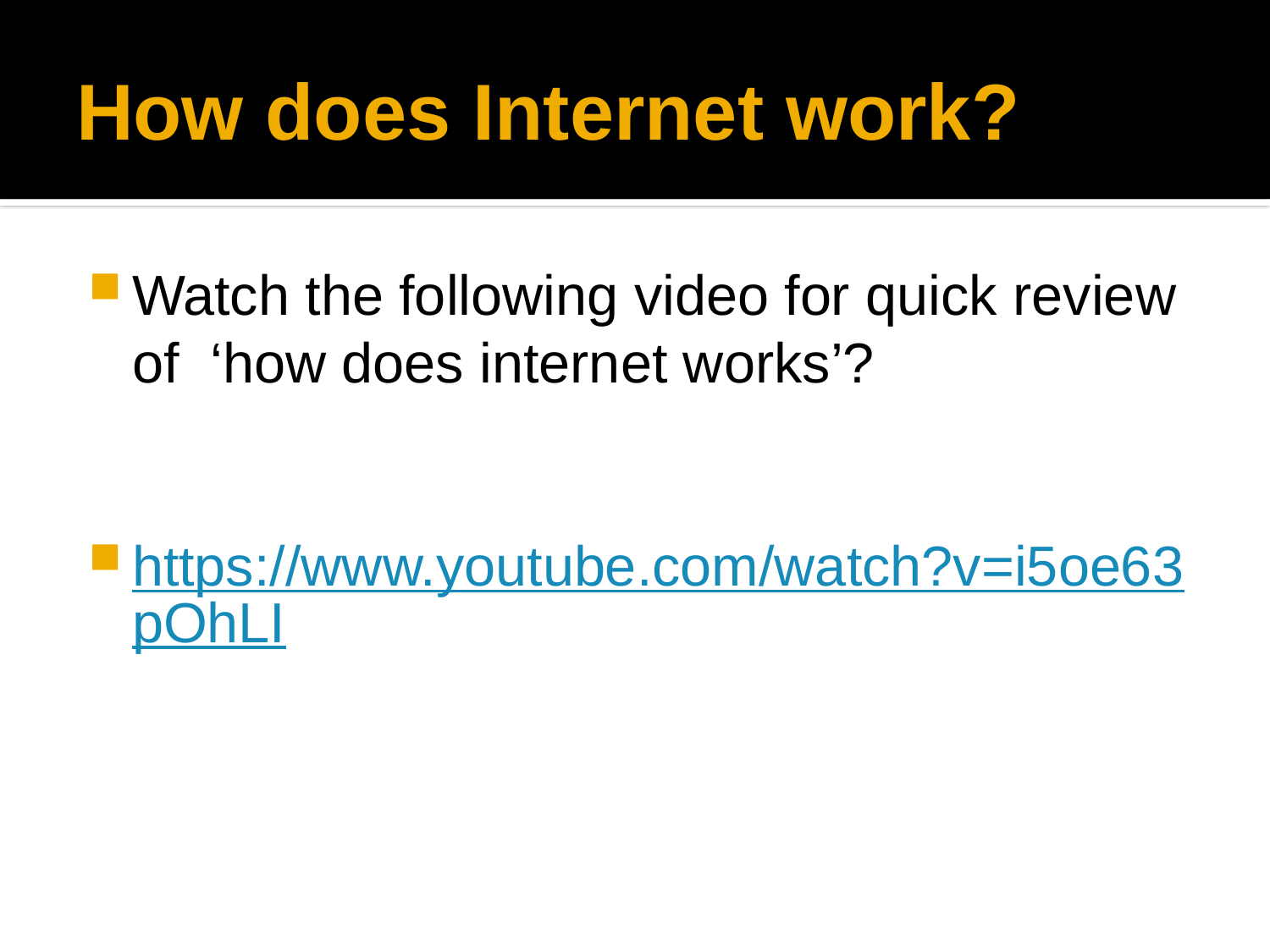

# How does Internet work?
Watch the following video for quick review of  ‘how does internet works’?

https://www.youtube.com/watch?v=i5oe63pOhLI